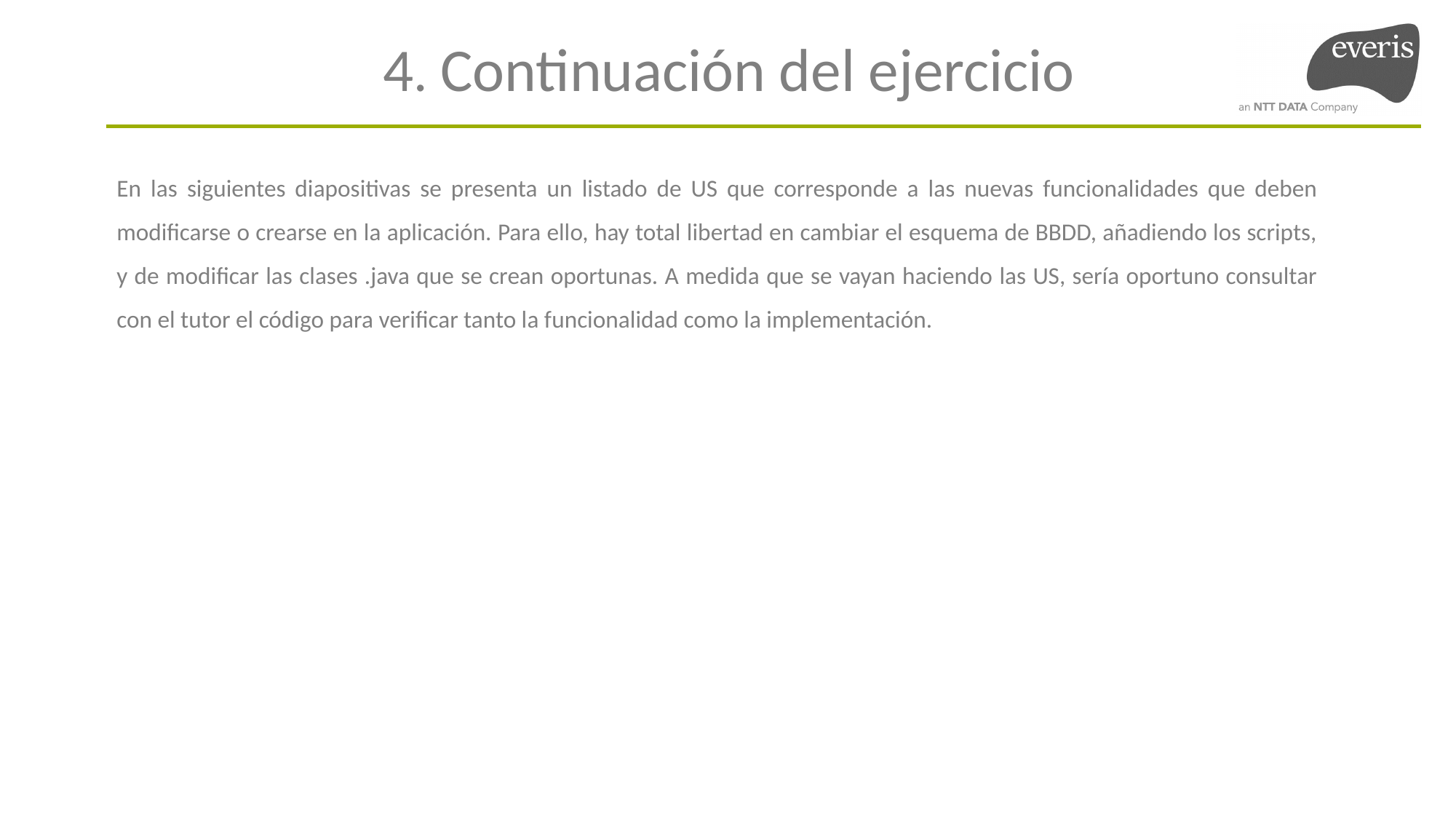

4. Continuación del ejercicio
En las siguientes diapositivas se presenta un listado de US que corresponde a las nuevas funcionalidades que deben modificarse o crearse en la aplicación. Para ello, hay total libertad en cambiar el esquema de BBDD, añadiendo los scripts, y de modificar las clases .java que se crean oportunas. A medida que se vayan haciendo las US, sería oportuno consultar con el tutor el código para verificar tanto la funcionalidad como la implementación.